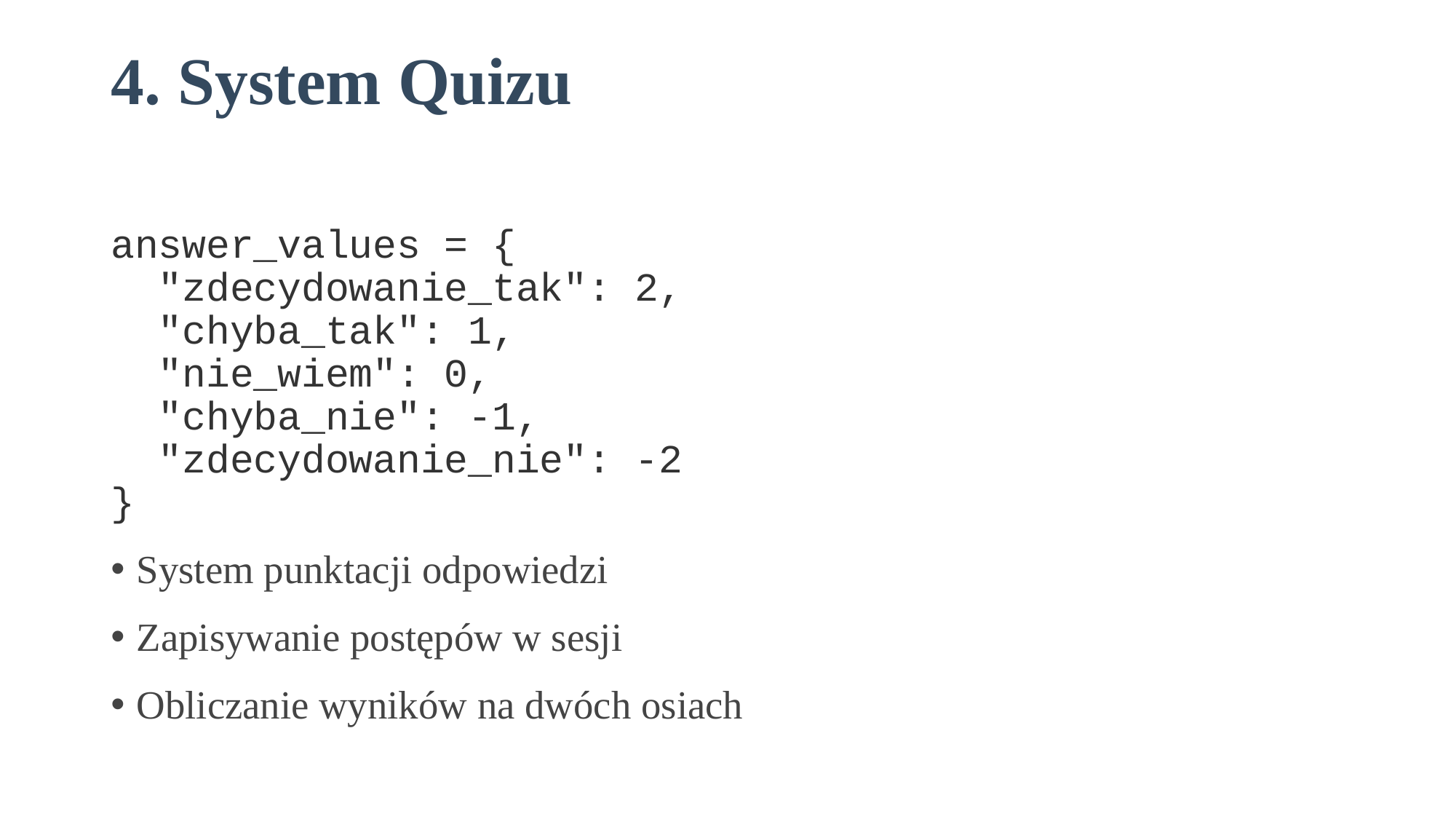

# 4. System Quizu
answer_values = {
  "zdecydowanie_tak": 2,
  "chyba_tak": 1,
  "nie_wiem": 0,
  "chyba_nie": -1,
  "zdecydowanie_nie": -2
}
System punktacji odpowiedzi
Zapisywanie postępów w sesji
Obliczanie wyników na dwóch osiach